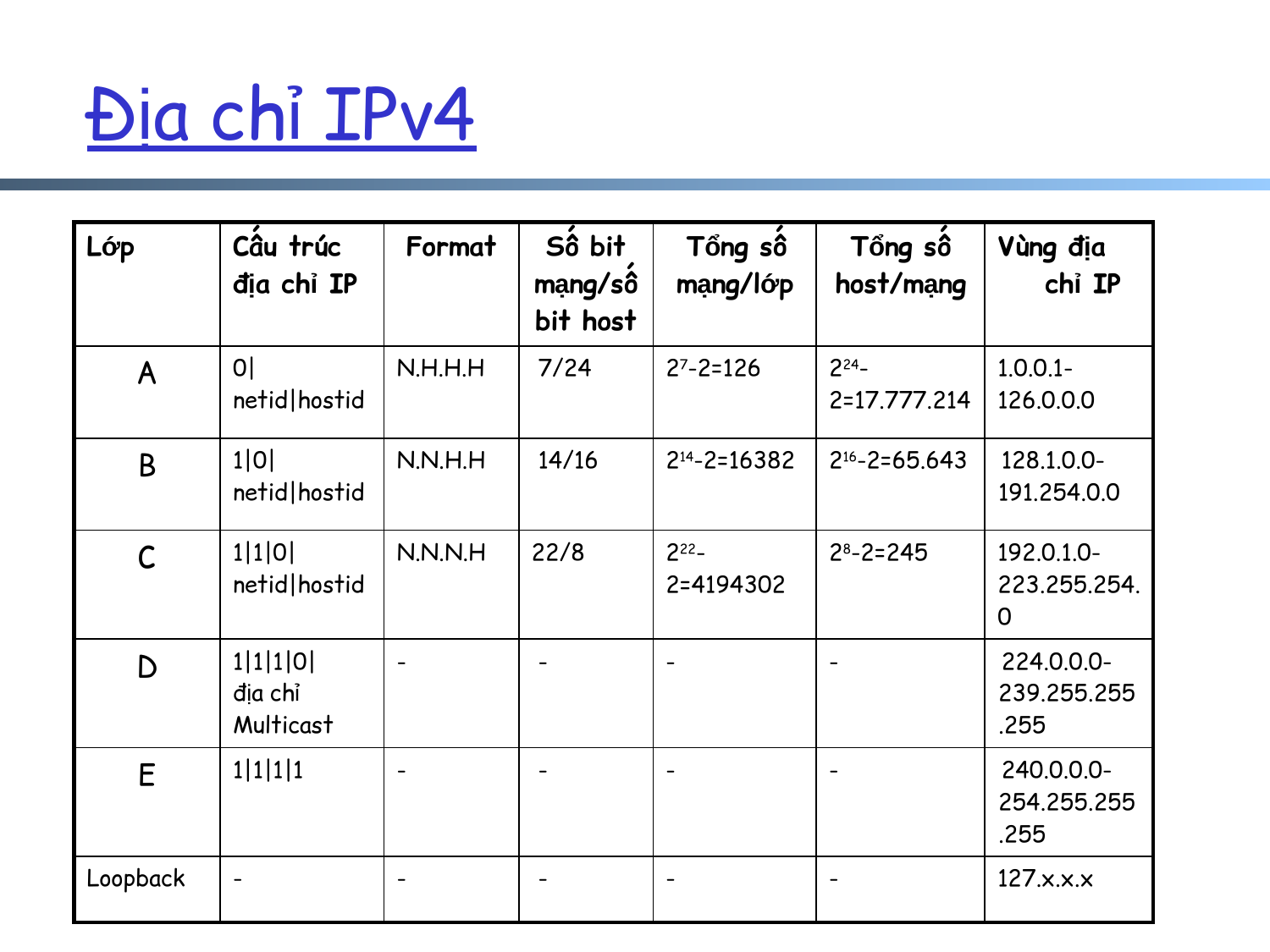

# Địa chỉ IPv4
| Lớp | Cấu trúc địa chỉ IP | Format | Số bit mạng/sốbit host | Tổng số mạng/lớp | Tổng số host/mạng | Vùng địa chỉ IP |
| --- | --- | --- | --- | --- | --- | --- |
| A | 0| netid|hostid | N.H.H.H | 7/24 | 27-2=126 | 224-2=17.777.214 | 1.0.0.1-126.0.0.0 |
| B | 1|0| netid|hostid | N.N.H.H | 14/16 | 214-2=16382 | 216-2=65.643 | 128.1.0.0-191.254.0.0 |
| C | 1|1|0| netid|hostid | N.N.N.H | 22/8 | 222-2=4194302 | 28-2=245 | 192.0.1.0-223.255.254.0 |
| D | 1|1|1|0| địa chỉ Multicast | - | - | - | - | 224.0.0.0-239.255.255.255 |
| E | 1|1|1|1 | - | - | - | - | 240.0.0.0-254.255.255.255 |
| Loopback | - | - | - | - | - | 127.x.x.x |